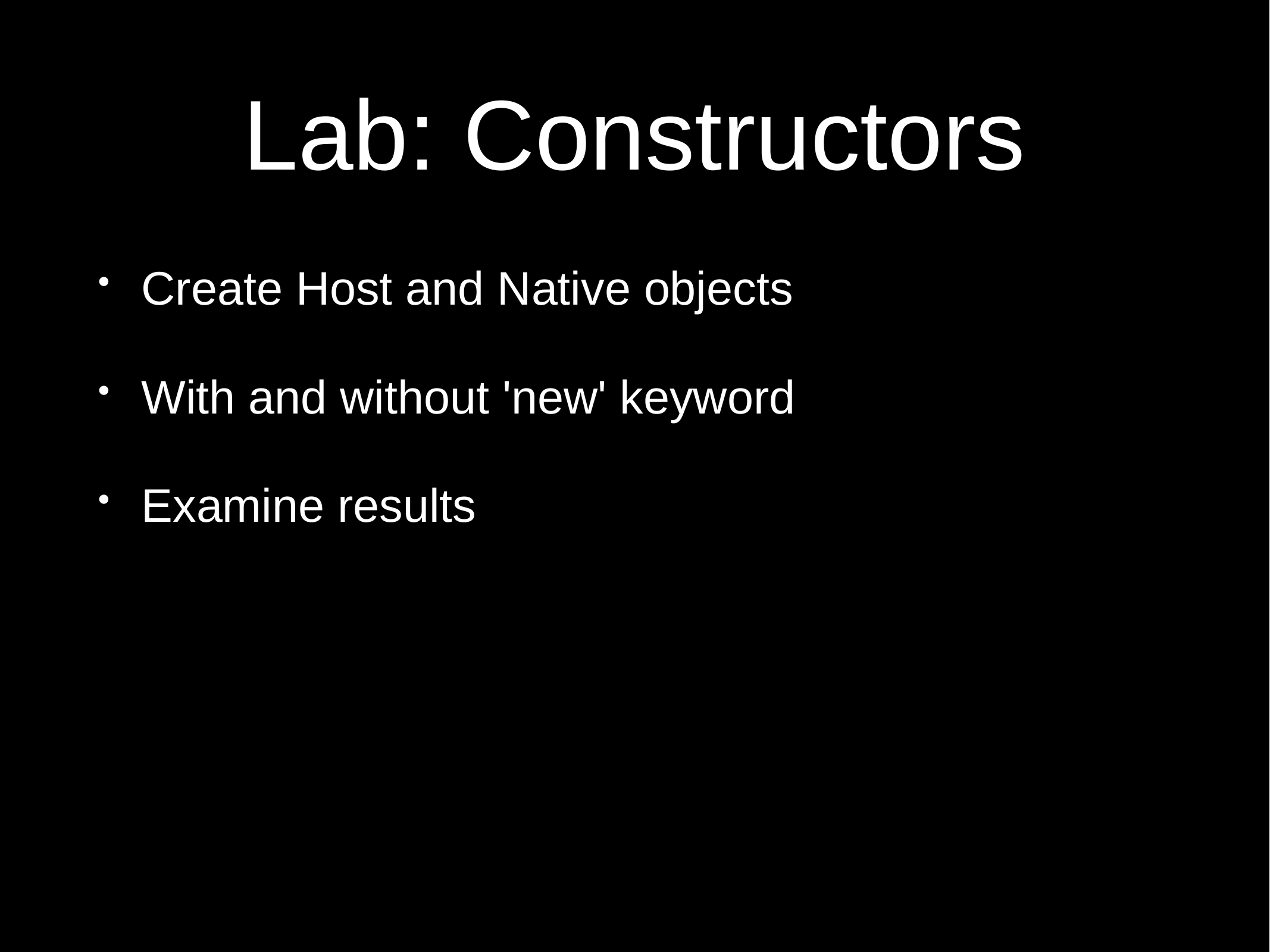

# Lab: Constructors
Create Host and Native objects
With and without 'new' keyword
Examine results